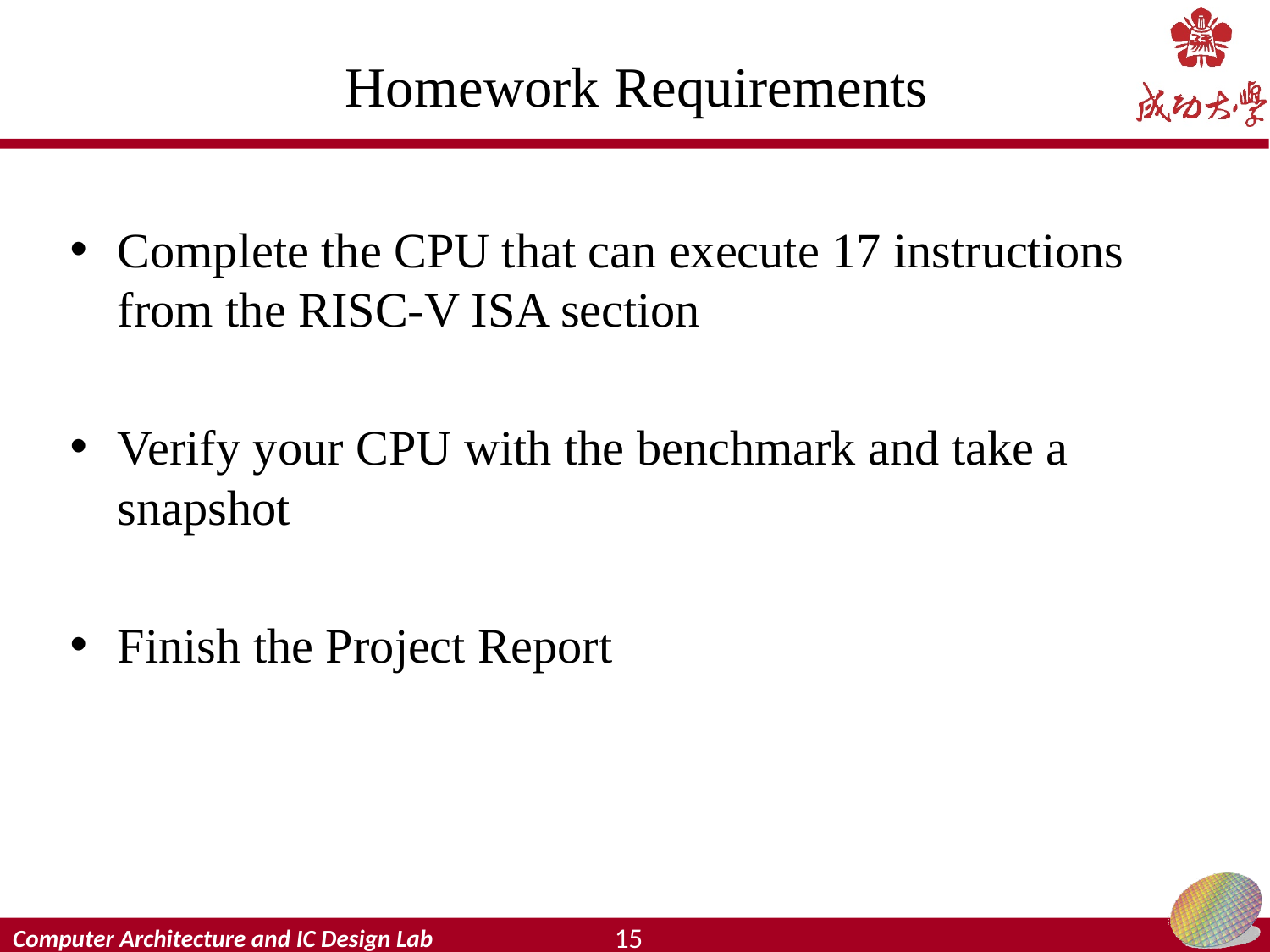

# Homework Requirements
Complete the CPU that can execute 17 instructions from the RISC-V ISA section

Verify your CPU with the benchmark and take a snapshot

Finish the Project Report
15